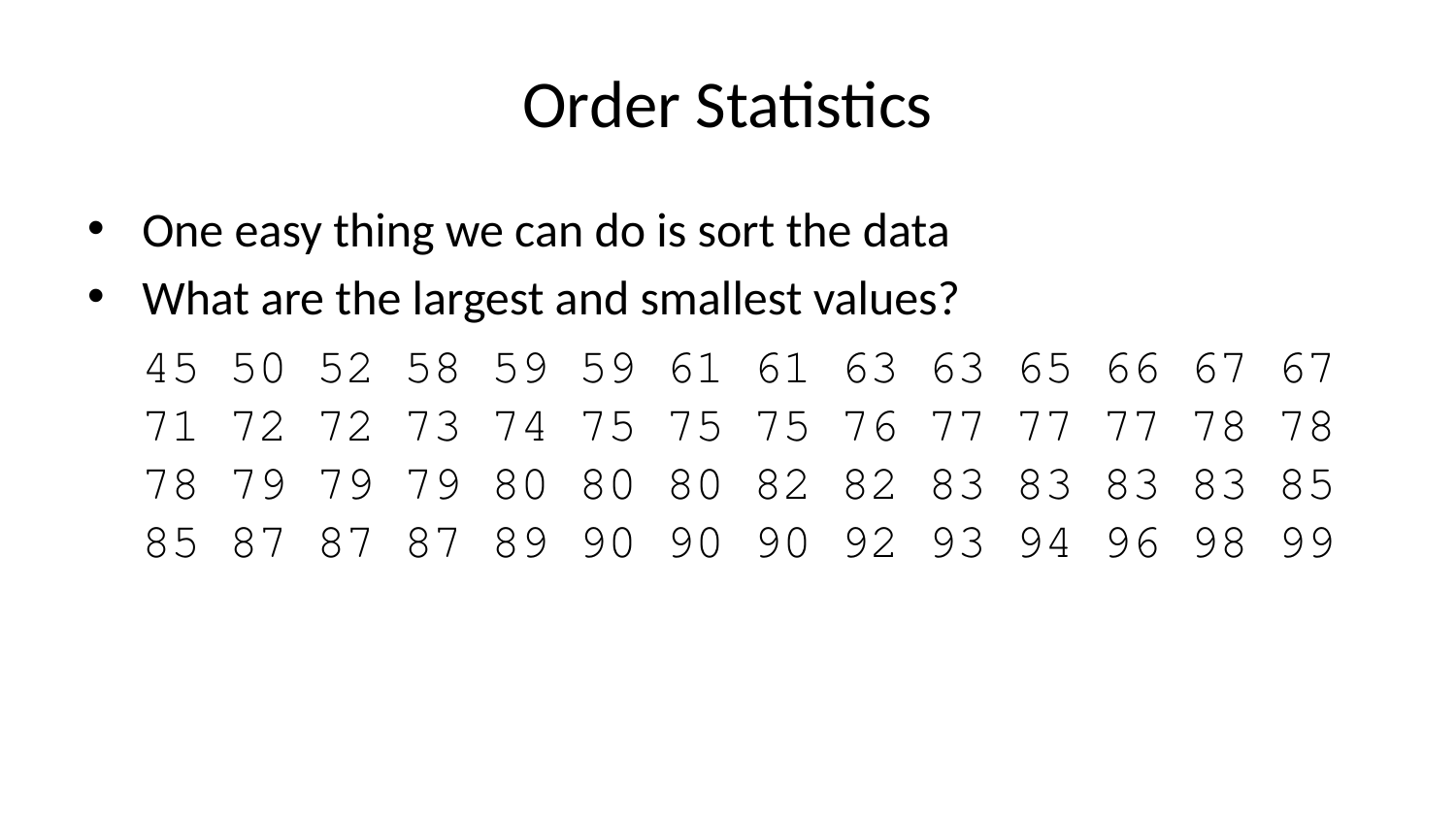

# Order Statistics
One easy thing we can do is sort the data
What are the largest and smallest values?
45 50 52 58 59 59 61 61 63 63 65 66 67 67 71 72 72 73 74 75 75 75 76 77 77 77 78 78 78 79 79 79 80 80 80 82 82 83 83 83 83 85 85 87 87 87 89 90 90 90 92 93 94 96 98 99